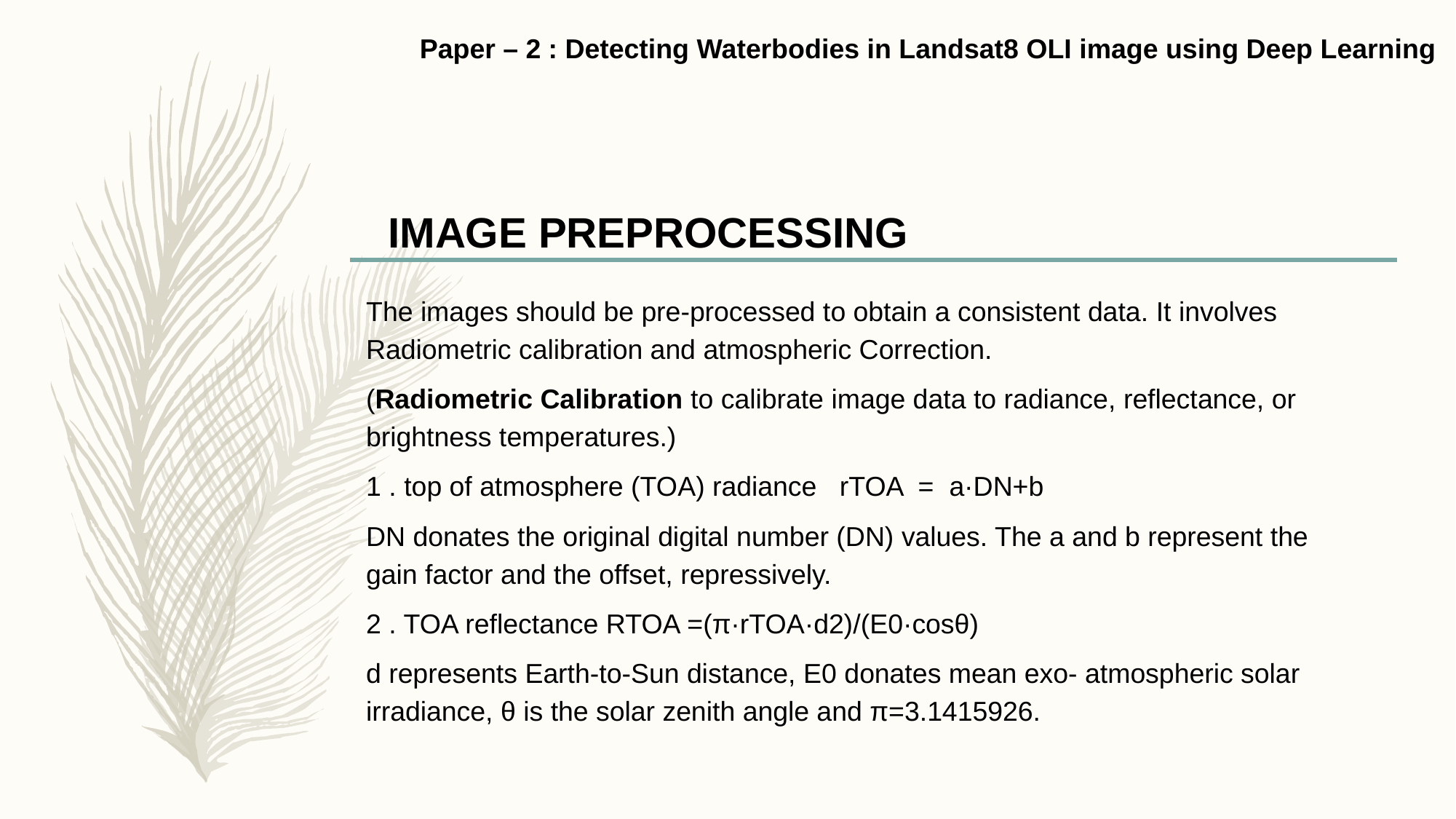

Paper – 2 : Detecting Waterbodies in Landsat8 OLI image using Deep Learning
IMAGE PREPROCESSING
The images should be pre-processed to obtain a consistent data. It involves Radiometric calibration and atmospheric Correction.
(Radiometric Calibration to calibrate image data to radiance, reflectance, or brightness temperatures.)
1 . top of atmosphere (TOA) radiance   rTOA  =  a·DN+b
DN donates the original digital number (DN) values. The a and b represent the gain factor and the offset, repressively.
2 . TOA reflectance RTOA =(π·rTOA·d2)/(E0·cosθ)
d represents Earth-to-Sun distance, E0 donates mean exo- atmospheric solar irradiance, θ is the solar zenith angle and π=3.1415926.